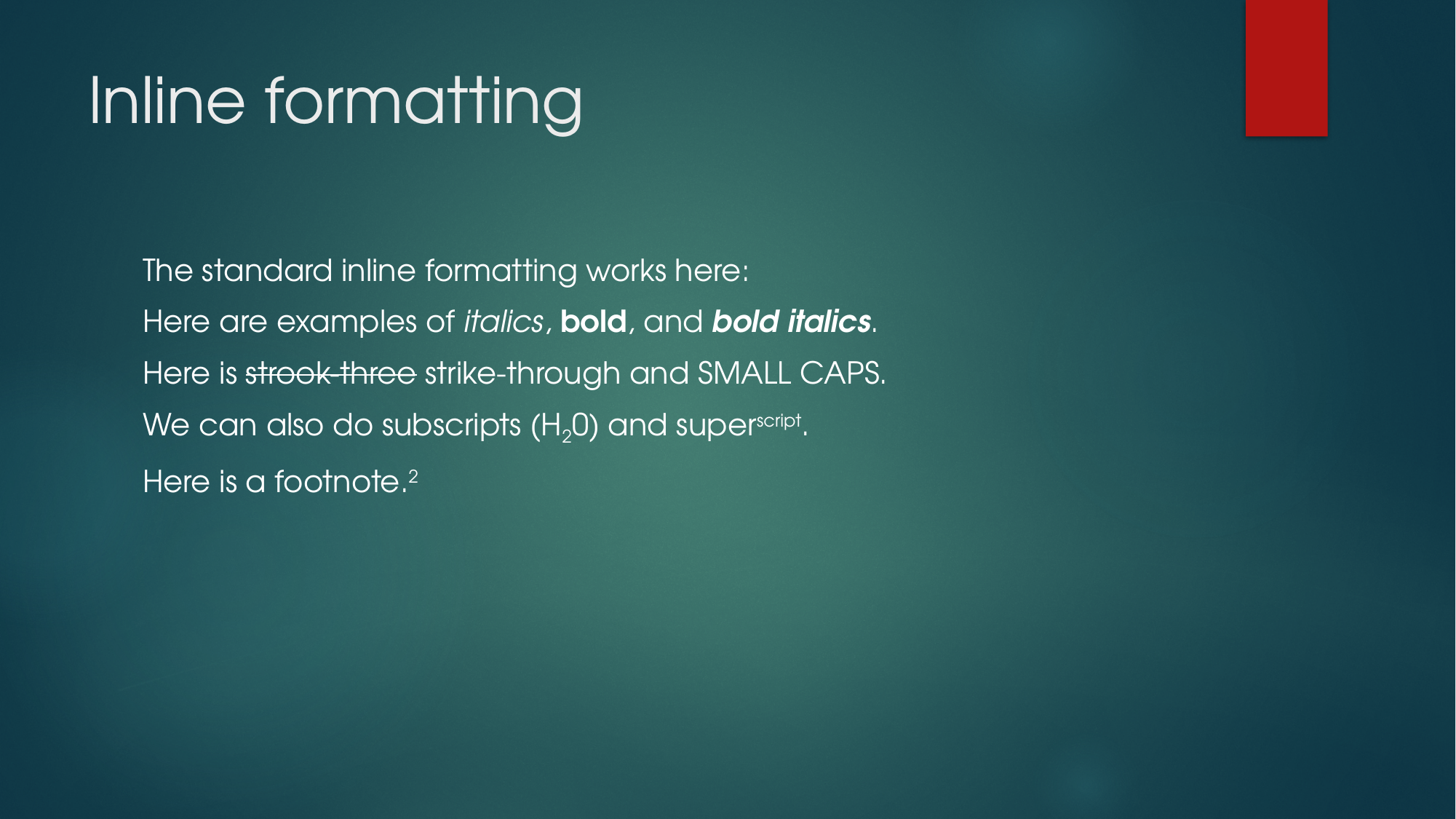

# Inline formatting
The standard inline formatting works here:
Here are examples of italics, bold, and bold italics.
Here is strook-three strike-through and small caps.
We can also do subscripts (H20) and superscript.
Here is a footnote.2